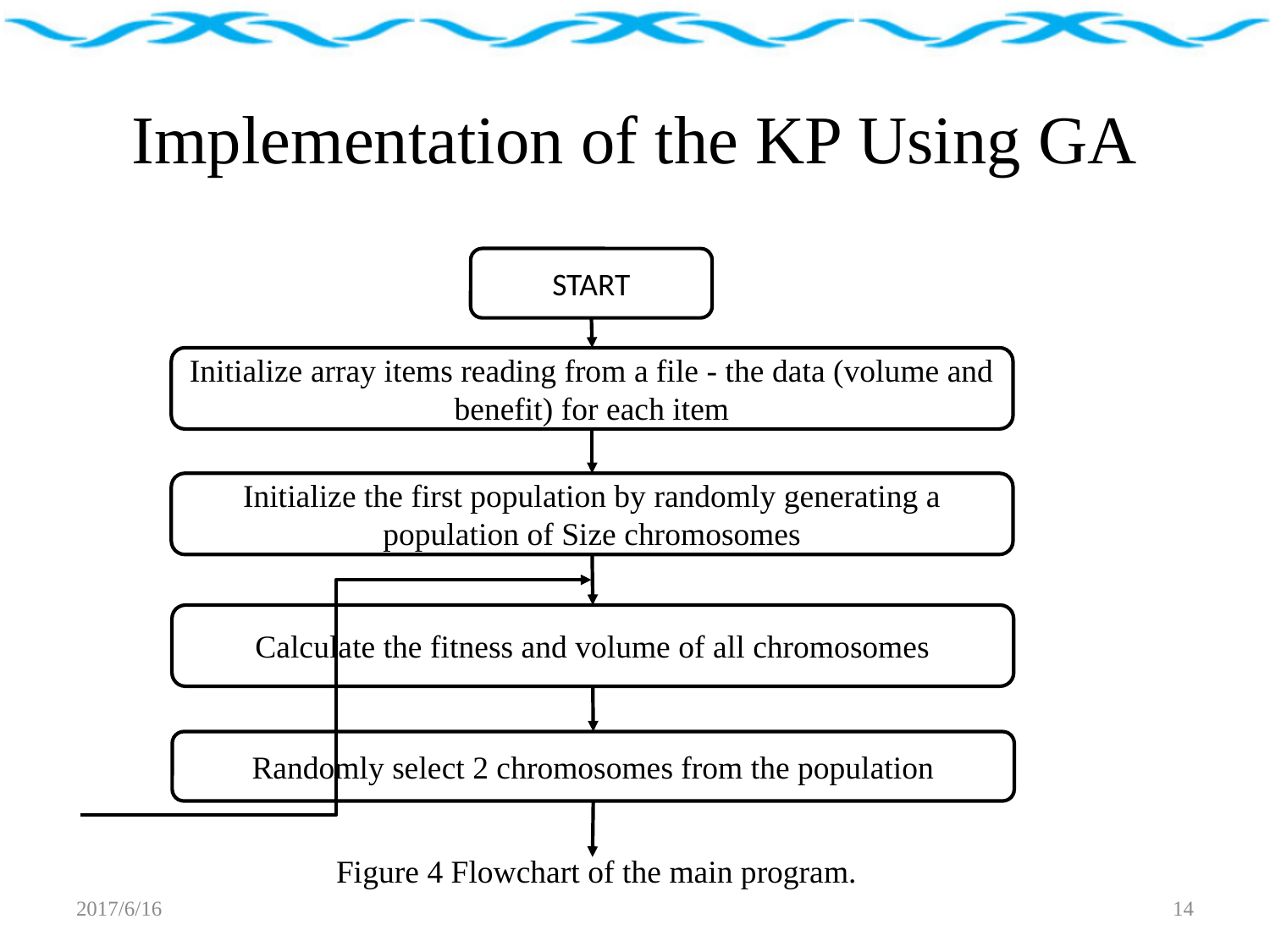

# Implementation of the KP Using GA
START
Initialize array items reading from a file - the data (volume and benefit) for each item
Initialize the first population by randomly generating a population of Size chromosomes
Calculate the fitness and volume of all chromosomes
Randomly select 2 chromosomes from the population
Figure 4 Flowchart of the main program.
2017/6/16
14